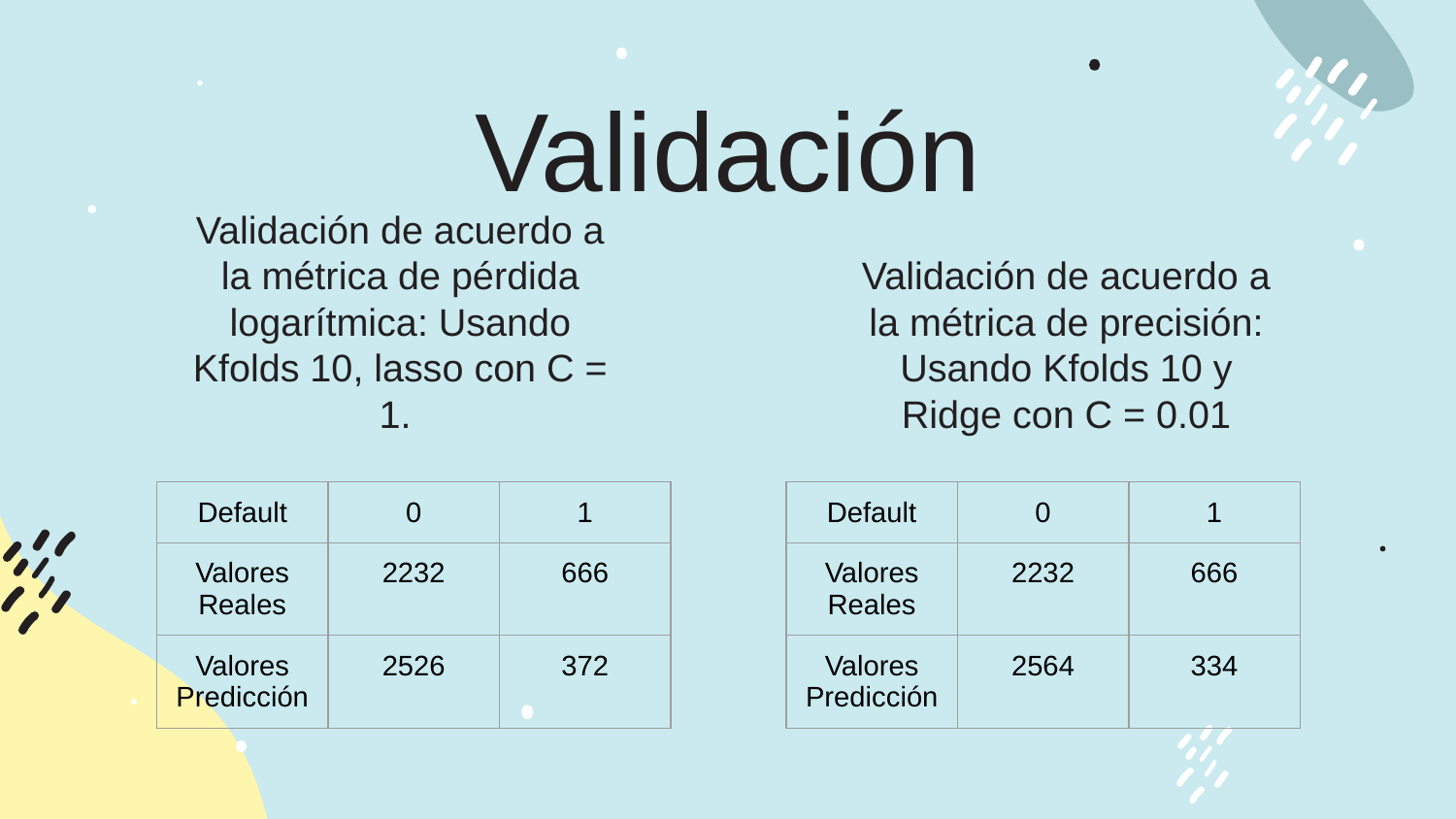

Validación
Validación de acuerdo a la métrica de pérdida logarítmica: Usando Kfolds 10, lasso con C = 1.

Validación de acuerdo a la métrica de precisión: Usando Kfolds 10 y Ridge con C = 0.01

| Default | 0 | 1 |
| --- | --- | --- |
| Valores Reales | 2232 | 666 |
| Valores Predicción | 2526 | 372 |
| Default | 0 | 1 |
| --- | --- | --- |
| Valores Reales | 2232 | 666 |
| Valores Predicción | 2564 | 334 |